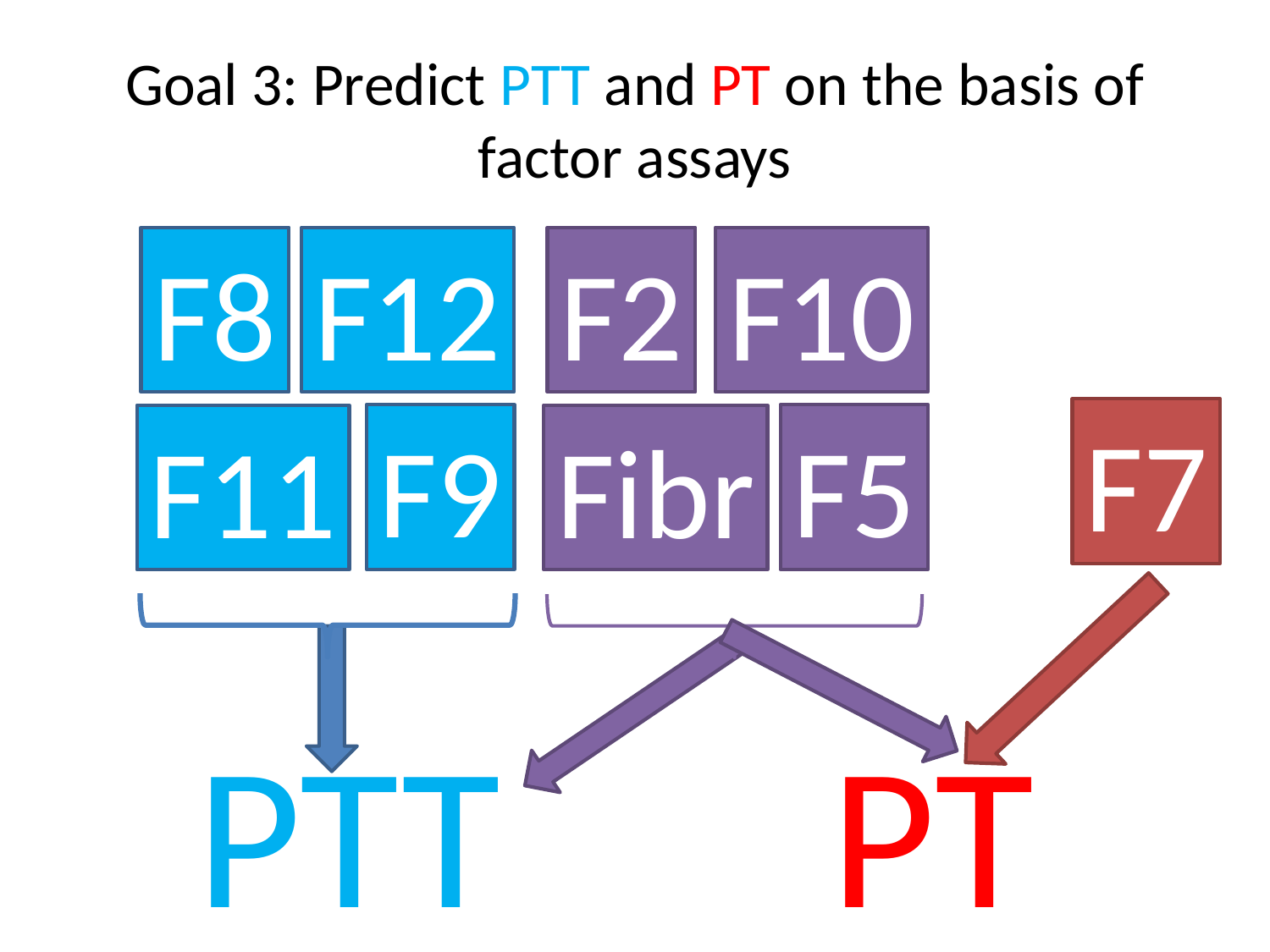

# Goal 3: Predict PTT and PT on the basis of factor assays
F8
F12
F2
F10
F7
F9
F5
F11
Fibr

PTT
PT